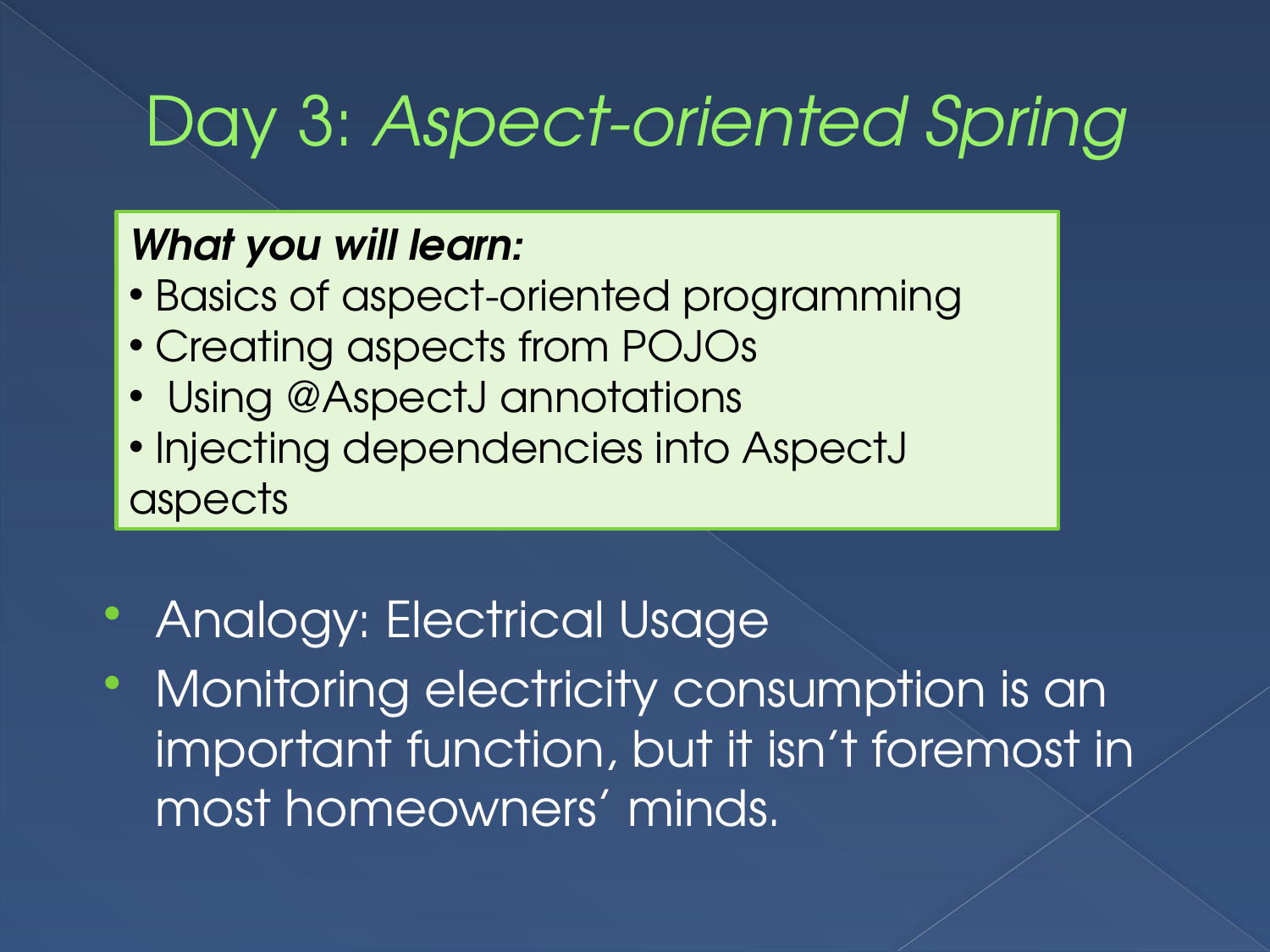

# Day 3: Aspect-oriented Spring
What you will learn:
 Basics of aspect-oriented programming
 Creating aspects from POJOs
  Using @AspectJ annotations
 Injecting dependencies into AspectJ aspects
Analogy: Electrical Usage
Monitoring electricity consumption is an important function, but it isn’t foremost in most homeowners’ minds.